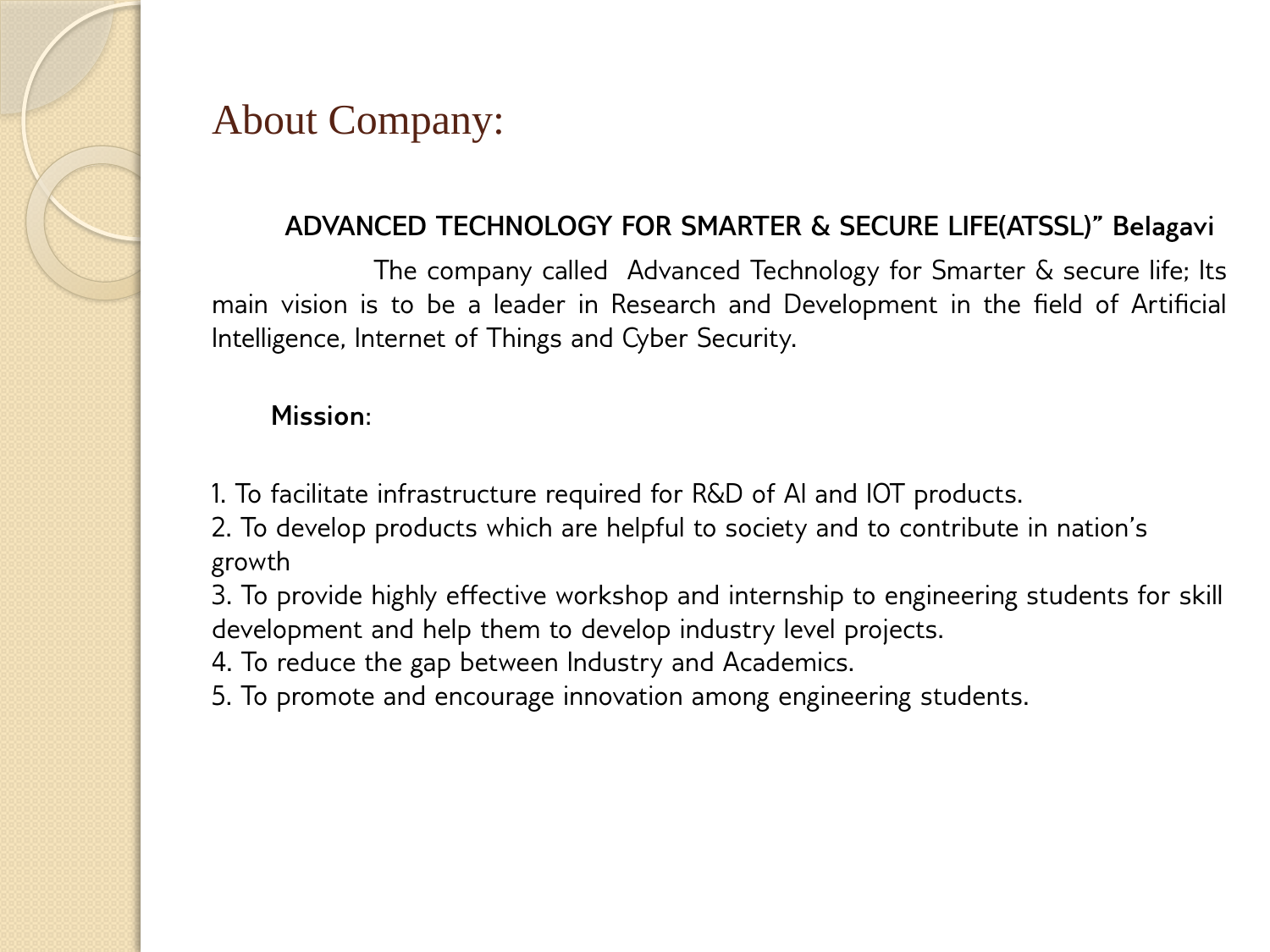

# About Company:
        ADVANCED TECHNOLOGY FOR SMARTER & SECURE LIFE(ATSSL)” Belagavi
                 The company called  Advanced Technology for Smarter & secure life; Its main vision is to be a leader in Research and Development in the field of Artificial Intelligence, Internet of Things and Cyber Security.
       Mission:
1. To facilitate infrastructure required for R&D of AI and IOT products.
2. To develop products which are helpful to society and to contribute in nation’s growth
3. To provide highly effective workshop and internship to engineering students for skill development and help them to develop industry level projects.
4. To reduce the gap between Industry and Academics.
5. To promote and encourage innovation among engineering students.